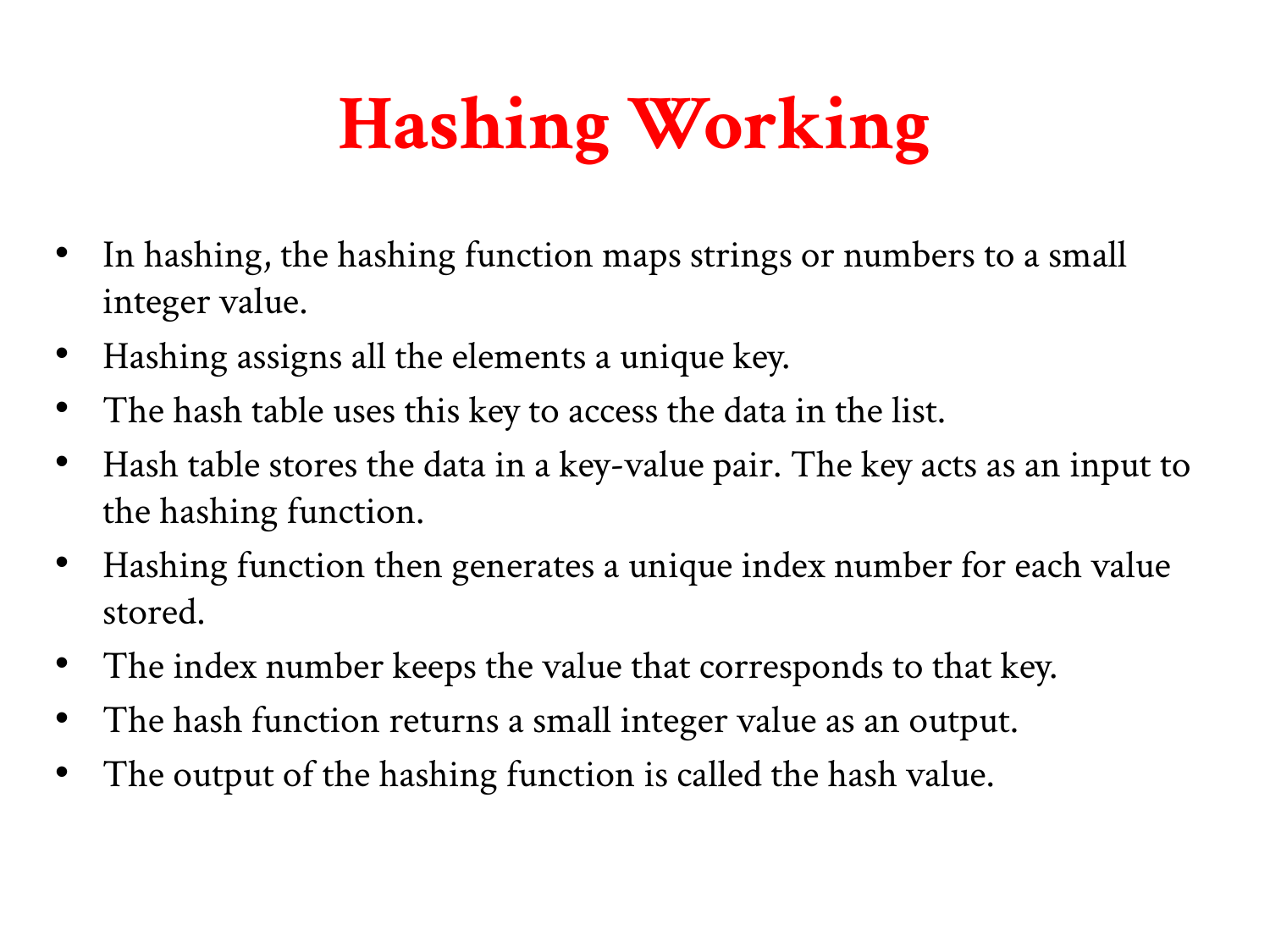

# Hashing Working
In hashing, the hashing function maps strings or numbers to a small integer value.
Hashing assigns all the elements a unique key.
The hash table uses this key to access the data in the list.
Hash table stores the data in a key-value pair. The key acts as an input to the hashing function.
Hashing function then generates a unique index number for each value stored.
The index number keeps the value that corresponds to that key.
The hash function returns a small integer value as an output.
The output of the hashing function is called the hash value.